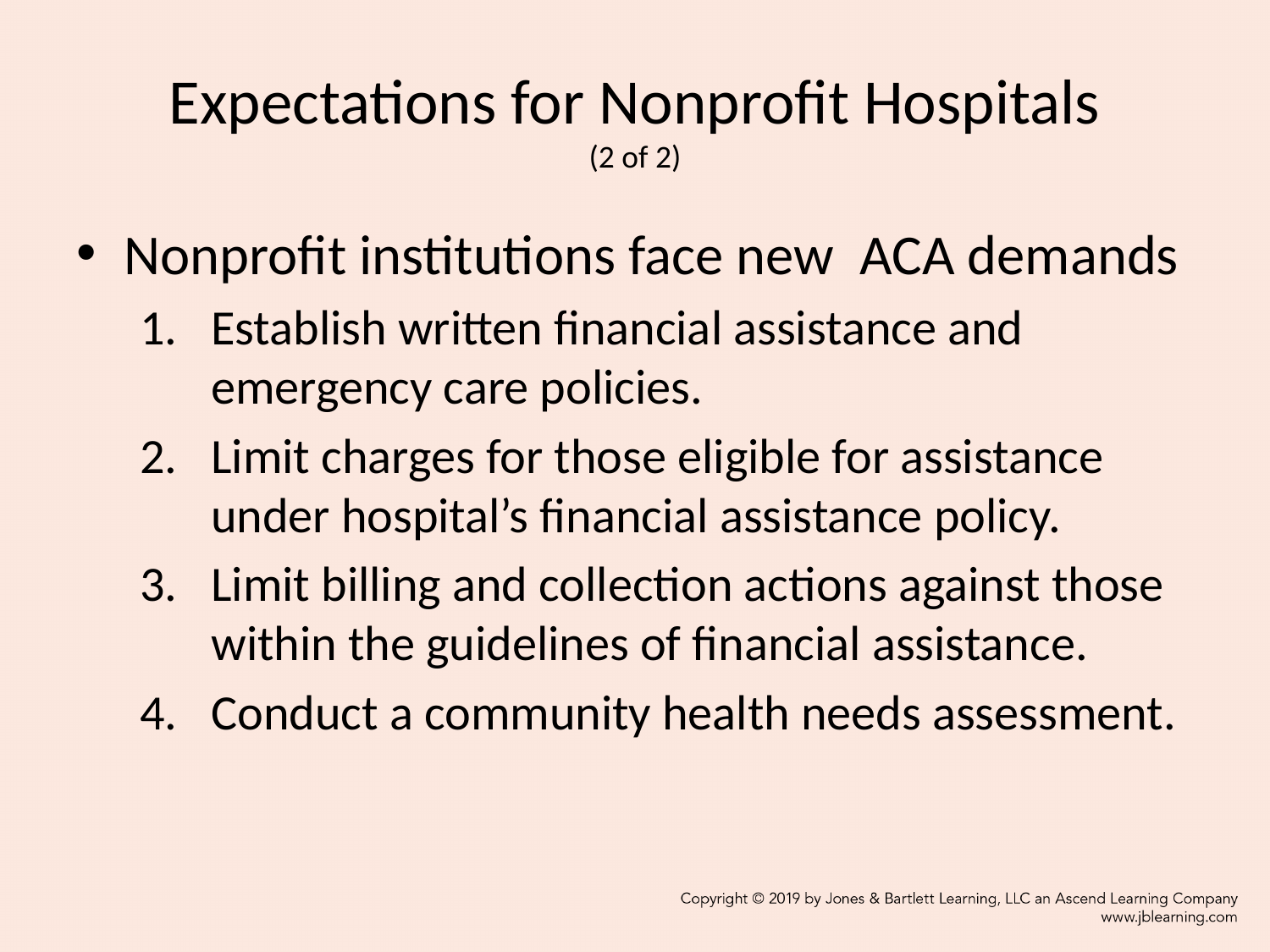

# Expectations for Nonprofit Hospitals (2 of 2)
Nonprofit institutions face new  ACA demands
Establish written financial assistance and emergency care policies.
Limit charges for those eligible for assistance under hospital’s financial assistance policy.
Limit billing and collection actions against those within the guidelines of financial assistance.
Conduct a community health needs assessment.